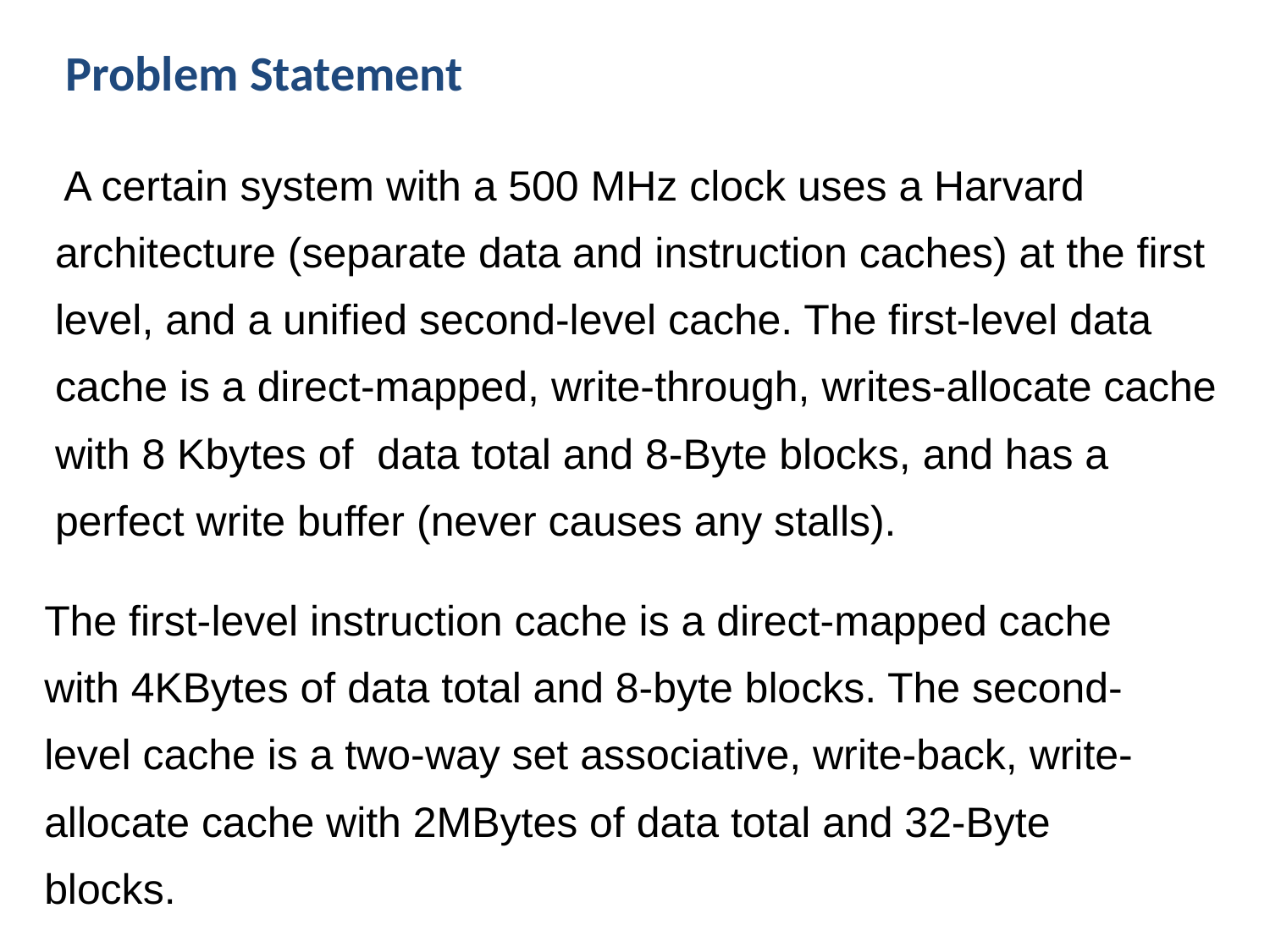

# Problem Statement
 A certain system with a 500 MHz clock uses a Harvard architecture (separate data and instruction caches) at the first level, and a unified second-level cache. The first-level data cache is a direct-mapped, write-through, writes-allocate cache with 8 Kbytes of  data total and 8-Byte blocks, and has a perfect write buffer (never causes any stalls).
The first-level instruction cache is a direct-mapped cache with 4KBytes of data total and 8-byte blocks. The second-level cache is a two-way set associative, write-back, write-allocate cache with 2MBytes of data total and 32-Byte blocks.